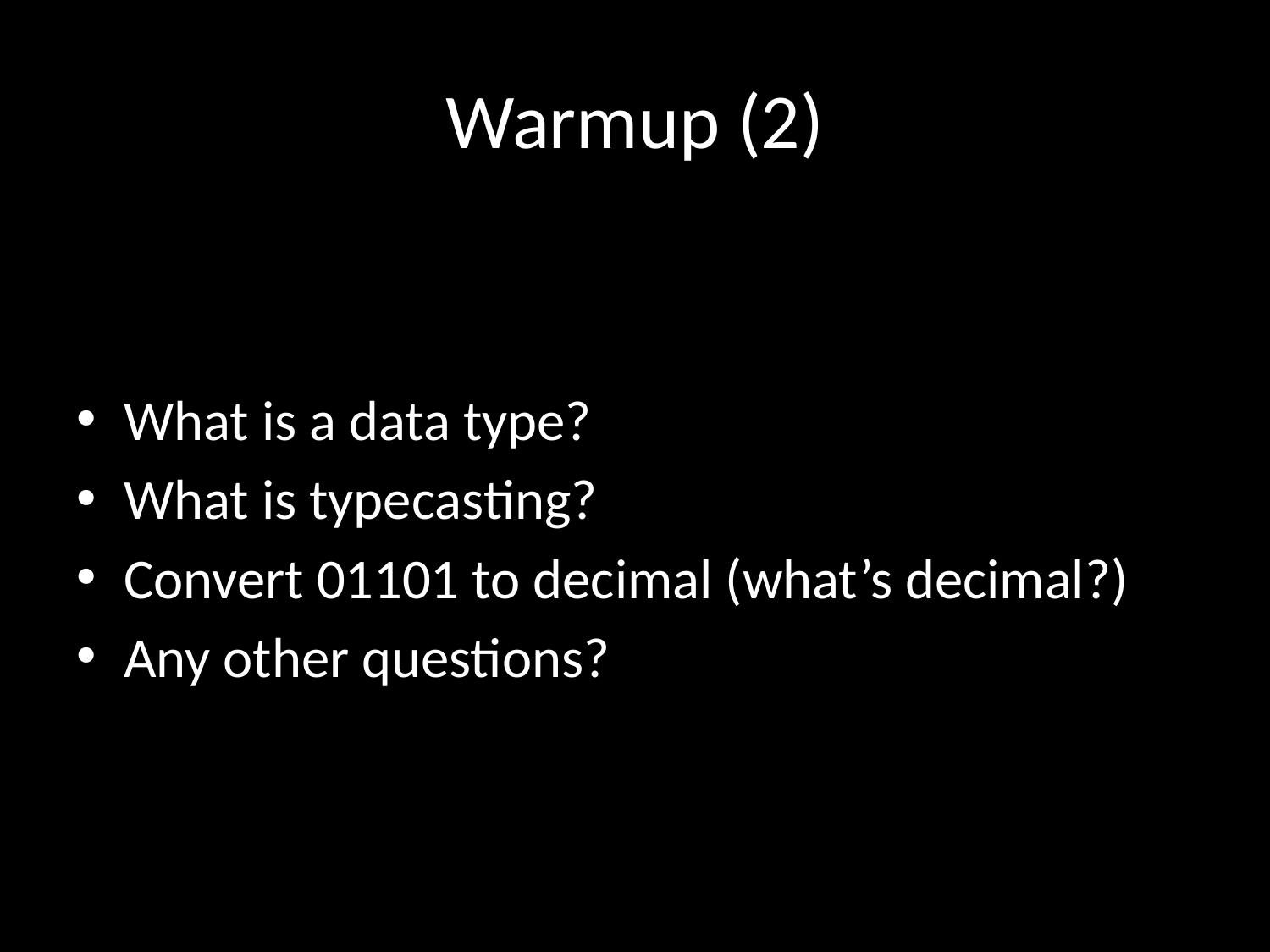

# Warmup (2)
What is a data type?
What is typecasting?
Convert 01101 to decimal (what’s decimal?)
Any other questions?